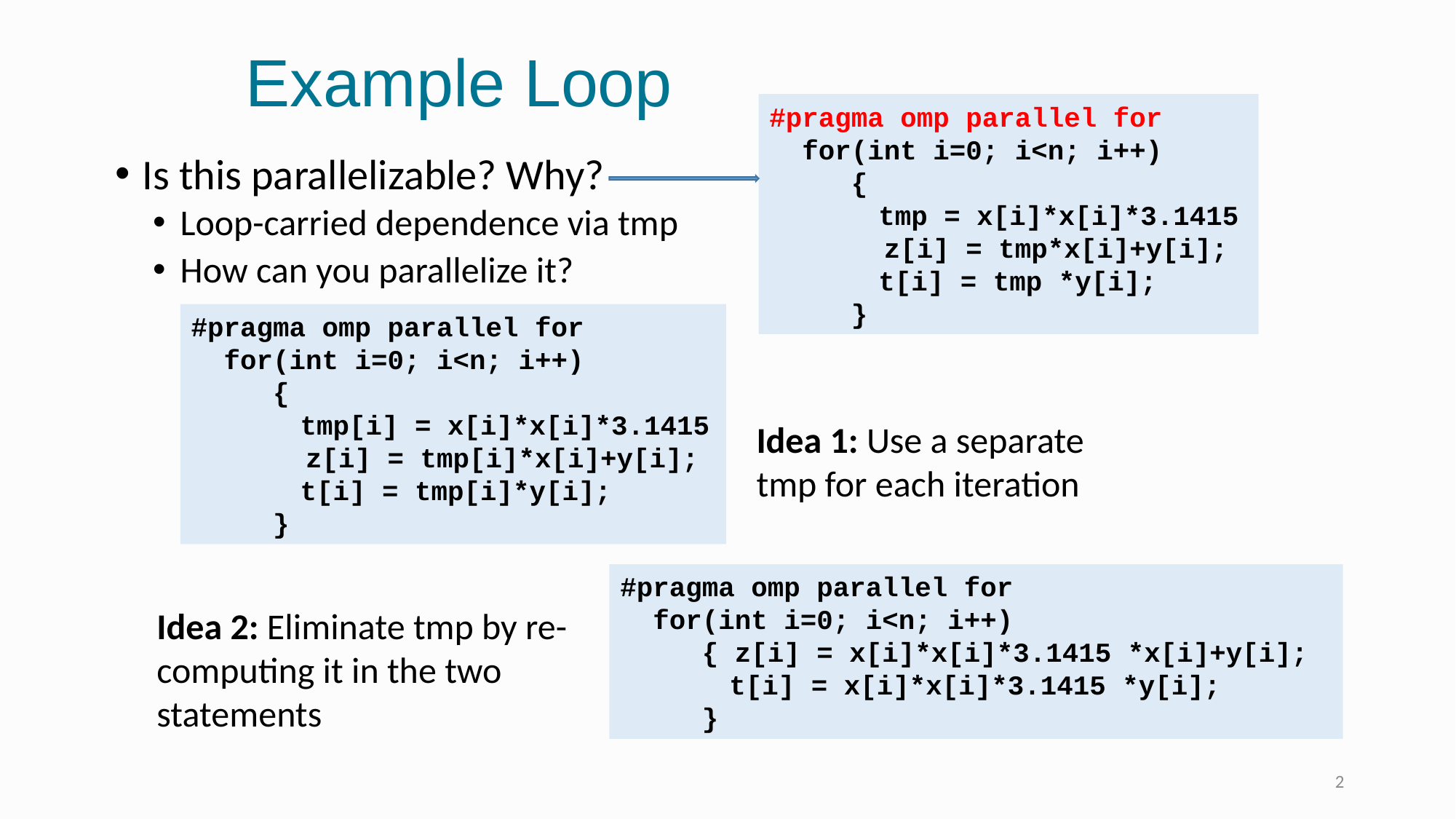

# Example Loop
#pragma omp parallel for
  for(int i=0; i<n; i++)
     {
	tmp = x[i]*x[i]*3.1415
       z[i] = tmp*x[i]+y[i];
	t[i] = tmp *y[i];
     }
Is this parallelizable? Why?

Loop-carried dependence via tmp
How can you parallelize it?
#pragma omp parallel for
  for(int i=0; i<n; i++)
     {
	tmp[i] = x[i]*x[i]*3.1415
       z[i] = tmp[i]*x[i]+y[i];
	t[i] = tmp[i]*y[i];
     }
Idea 1: Use a separate tmp for each iteration
#pragma omp parallel for
  for(int i=0; i<n; i++)
     { z[i] = x[i]*x[i]*3.1415 *x[i]+y[i];
	t[i] = x[i]*x[i]*3.1415 *y[i];
     }
Idea 2: Eliminate tmp by re-computing it in the two statements
2